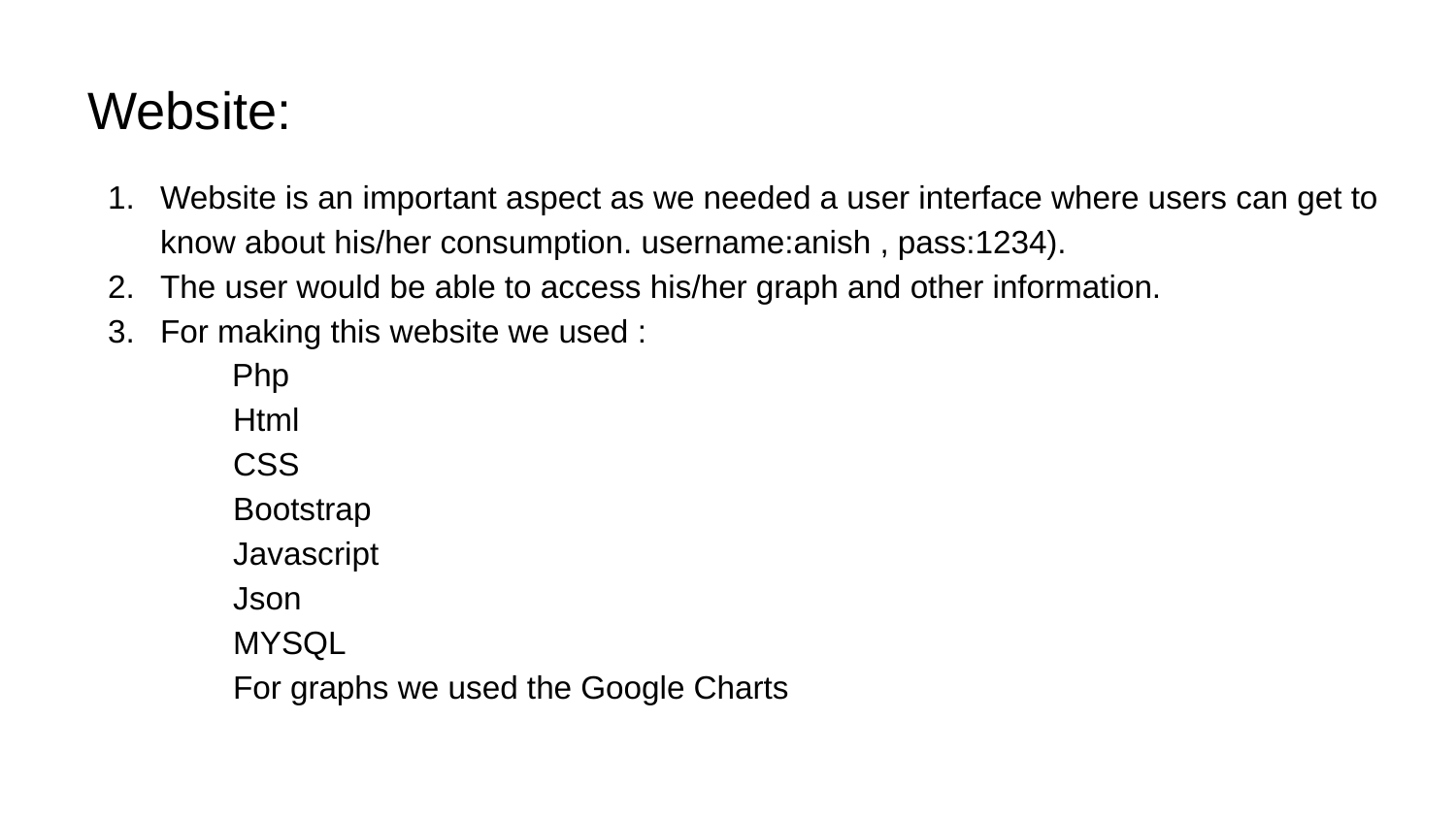

Website:

Website is an important aspect as we needed a user interface where users can get to know about his/her consumption. username:anish , pass:1234).
The user would be able to access his/her graph and other information.
For making this website we used :
        Php
Html
CSS
Bootstrap
Javascript
Json
MYSQL
For graphs we used the Google Charts